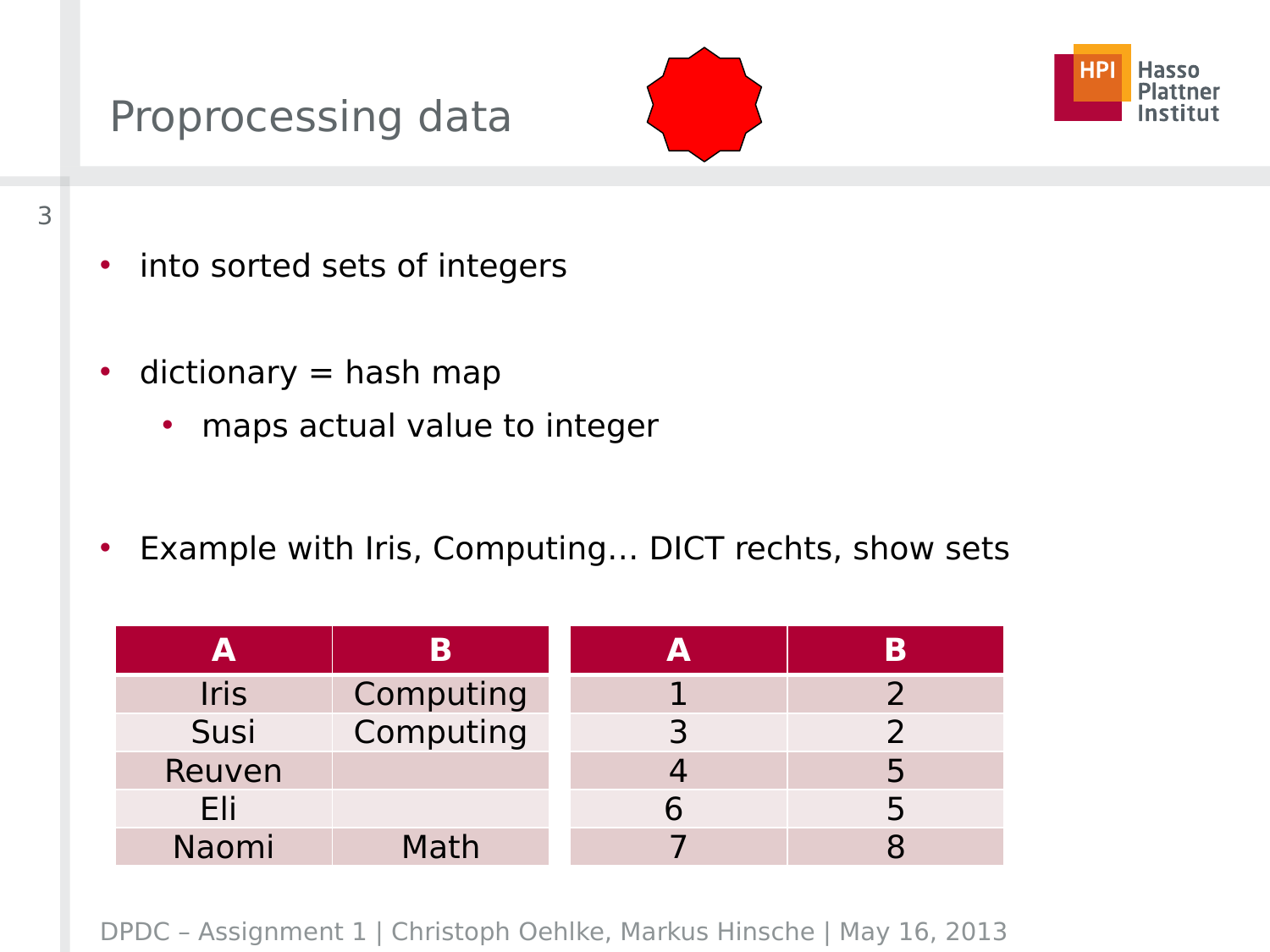

# Proprocessing data

3
into sorted sets of integers

dictionary = hash map
maps actual value to integer

Example with Iris, Computing… DICT rechts, show sets
| A | B |
| --- | --- |
| Iris | Computing |
| Susi | Computing |
| Reuven |  |
| Eli |  |
| Naomi | Math |
| A | B |
| --- | --- |
| 1 | 2 |
| 3 | 2 |
| 4 | 5 |
| 6 | 5 |
| 7 | 8 |
DPDC – Assignment 1 | Christoph Oehlke, Markus Hinsche | May 16, 2013